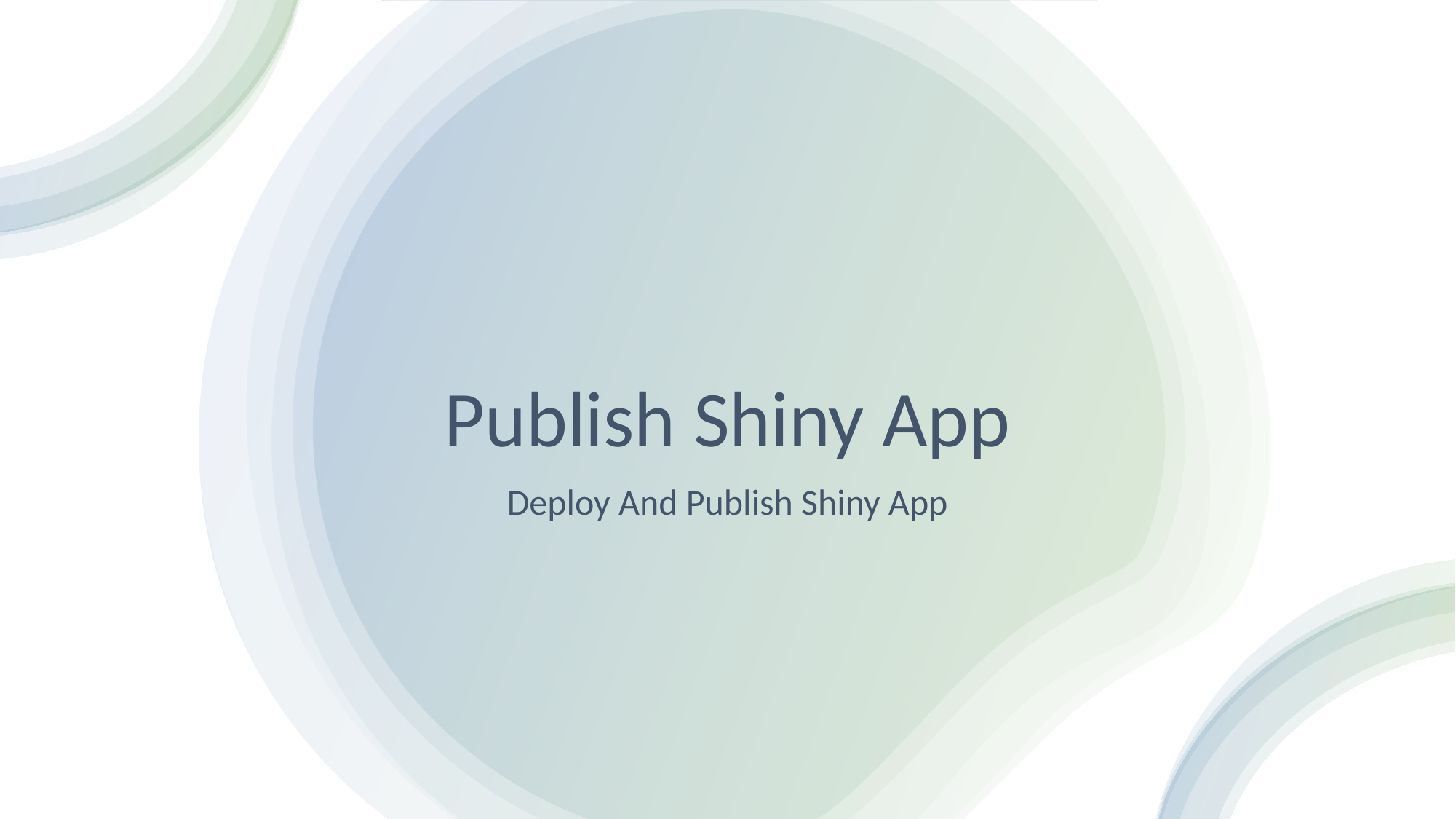

# Publish Shiny App
Deploy And Publish Shiny App